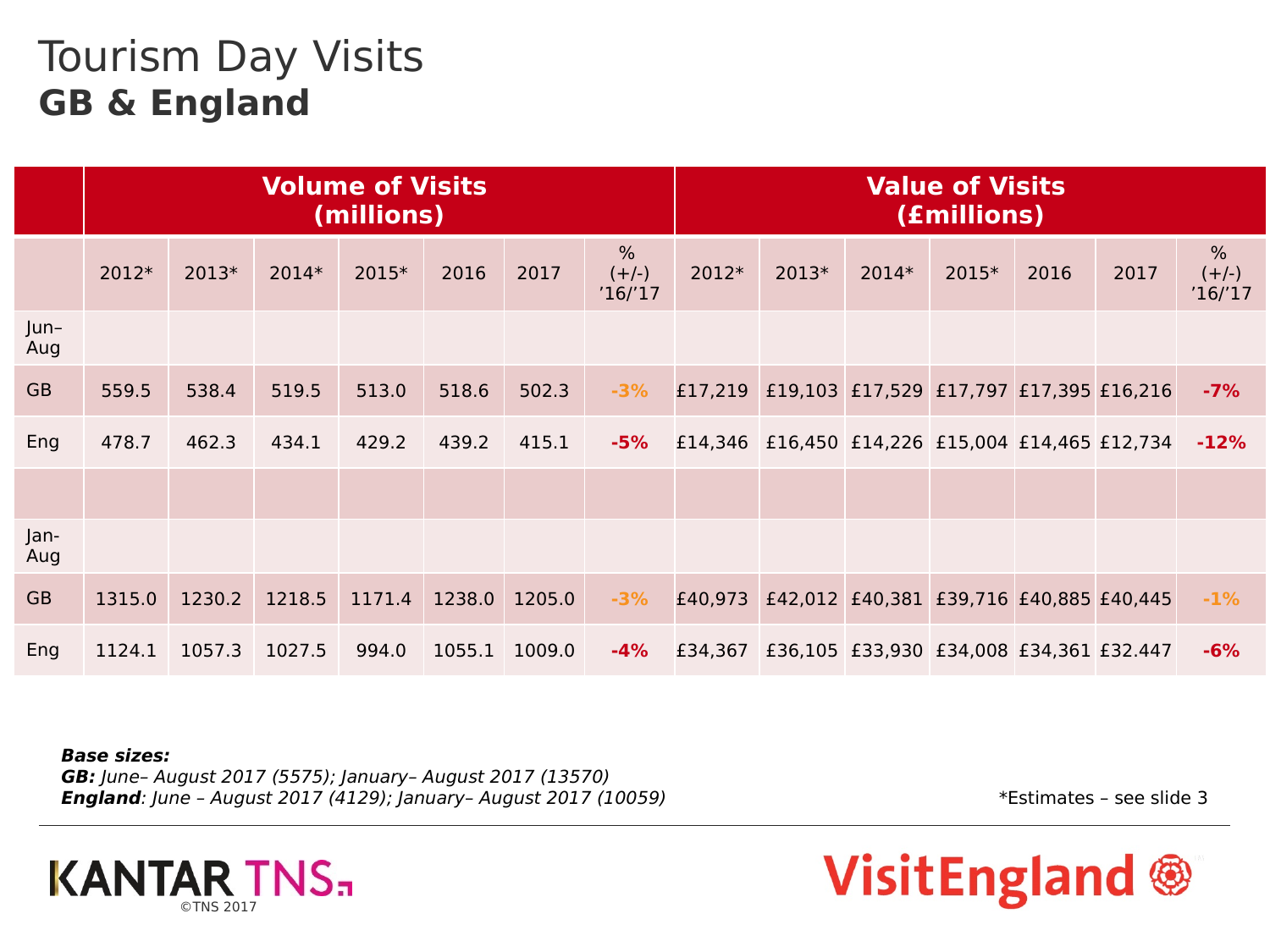

# Tourism Day Visits GB & England
|  | Volume of Visits (millions) |  |  |  |  |  |  | Value of Visits (£millions) |  |  |  |  |  |  |
| --- | --- | --- | --- | --- | --- | --- | --- | --- | --- | --- | --- | --- | --- | --- |
|  | 2012\* | 2013\* | 2014\* | 2015\* | 2016 | 2017 | % (+/-) ’16/’17 | 2012\* | 2013\* | 2014\* | 2015\* | 2016 | 2017 | % (+/-) ’16/’17 |
| Jun– Aug |  |  |  |  |  |  |  |  |  |  |  |  |  |  |
| GB | 559.5 | 538.4 | 519.5 | 513.0 | 518.6 | 502.3 | -3% | £17,219 | £19,103 | £17,529 | £17,797 | £17,395 | £16,216 | -7% |
| Eng | 478.7 | 462.3 | 434.1 | 429.2 | 439.2 | 415.1 | -5% | £14,346 | £16,450 | £14,226 | £15,004 | £14,465 | £12,734 | -12% |
|  |  |  |  |  |  |  |  |  |  |  |  |  |  |  |
| Jan-Aug |  |  |  |  |  |  |  |  |  |  |  |  |  |  |
| GB | 1315.0 | 1230.2 | 1218.5 | 1171.4 | 1238.0 | 1205.0 | -3% | £40,973 | £42,012 | £40,381 | £39,716 | £40,885 | £40,445 | -1% |
| Eng | 1124.1 | 1057.3 | 1027.5 | 994.0 | 1055.1 | 1009.0 | -4% | £34,367 | £36,105 | £33,930 | £34,008 | £34,361 | £32.447 | -6% |
Base sizes:
GB: June– August 2017 (5575); January– August 2017 (13570)
England: June – August 2017 (4129); January– August 2017 (10059)
*Estimates – see slide 3